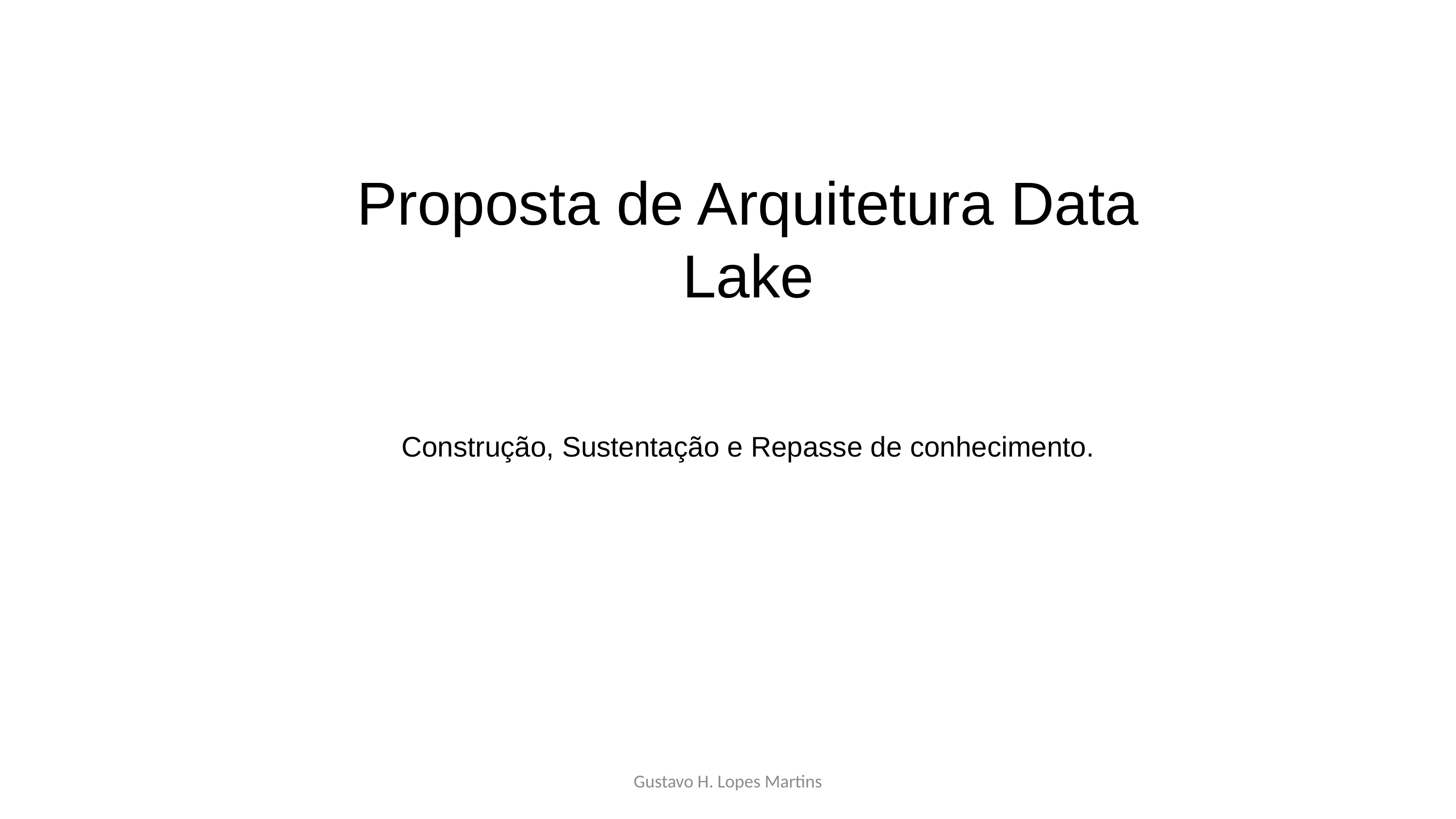

Proposta de Arquitetura Data Lake
Construção, Sustentação e Repasse de conhecimento.
Gustavo H. Lopes Martins